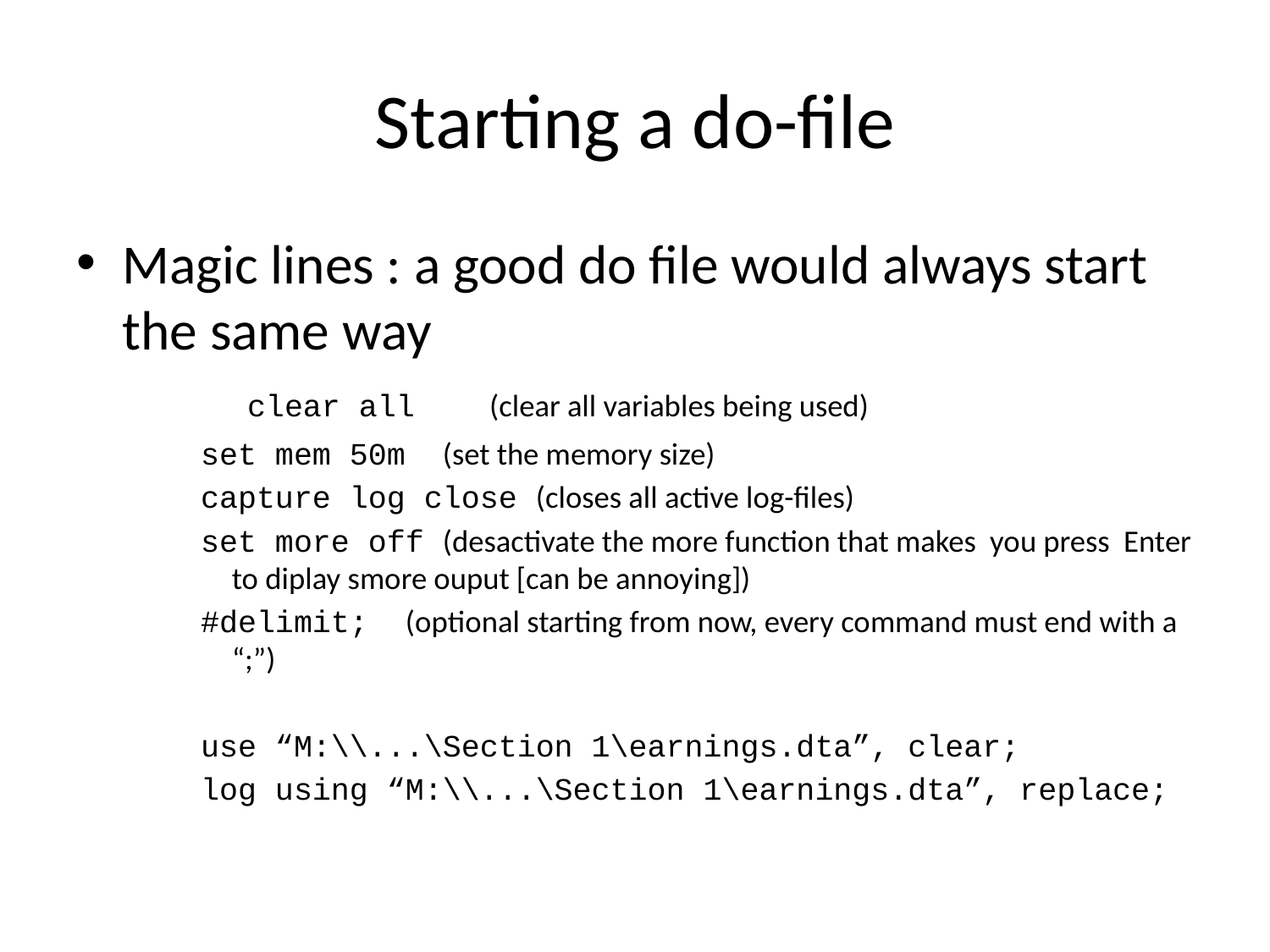

# Starting a do-file
Magic lines : a good do file would always start the same way
		clear all    (clear all variables being used)
set mem 50m  (set the memory size)
capture log close (closes all active log-files)
set more off (desactivate the more function that makes  you press  Enter to diplay smore ouput [can be annoying])
#delimit;  (optional starting from now, every command must end with a “;”)

use “M:\\...\Section 1\earnings.dta”, clear;
log using “M:\\...\Section 1\earnings.dta”, replace;